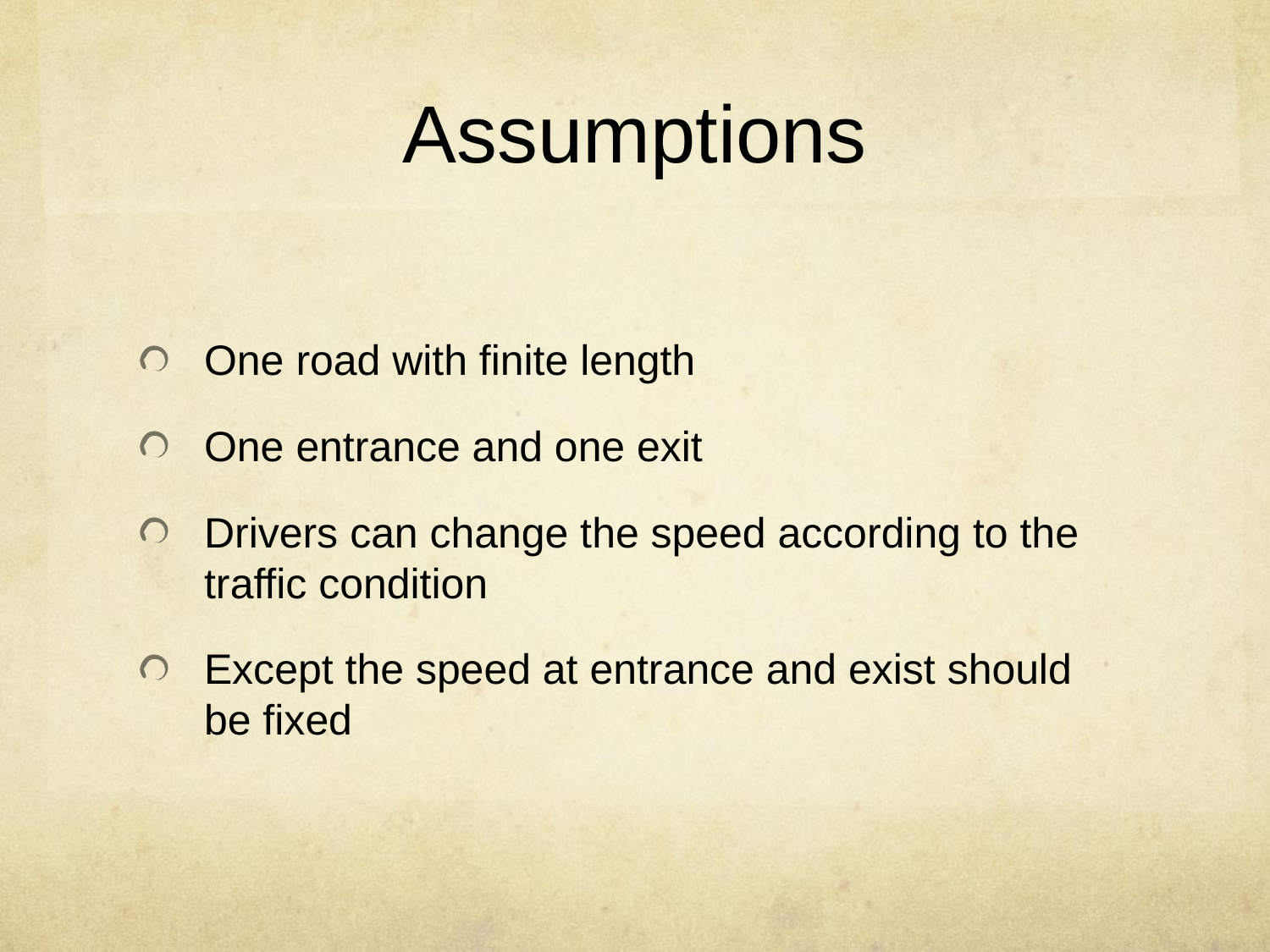

# Assumptions

One road with finite length
One entrance and one exit
Drivers can change the speed according to the traffic condition
Except the speed at entrance and exist should be fixed